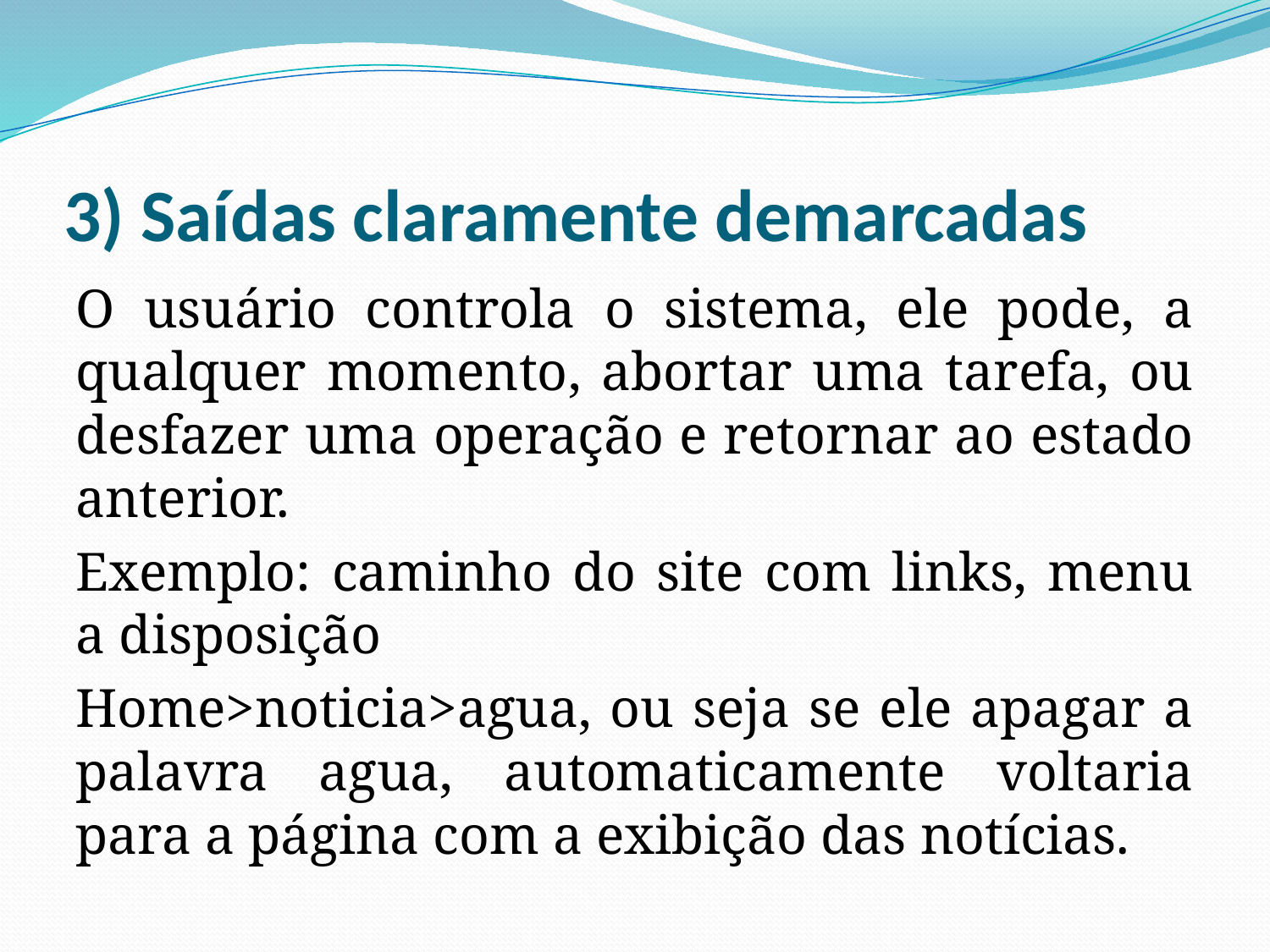

# 3) Saídas claramente demarcadas
O usuário controla o sistema, ele pode, a qualquer momento, abortar uma tarefa, ou desfazer uma operação e retornar ao estado anterior.
Exemplo: caminho do site com links, menu a disposição
Home>noticia>agua, ou seja se ele apagar a palavra agua, automaticamente voltaria para a página com a exibição das notícias.